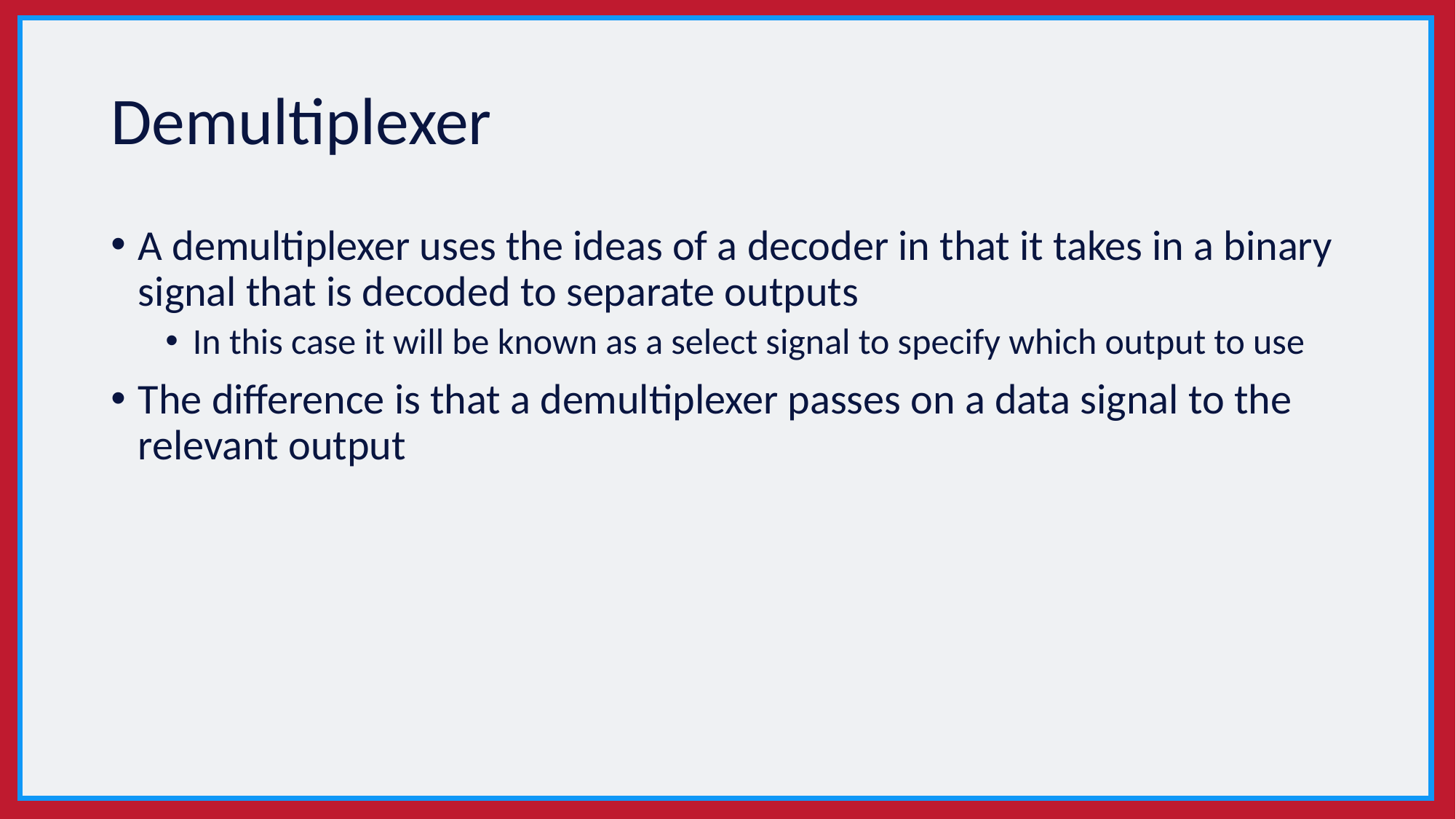

# Demultiplexer
A demultiplexer uses the ideas of a decoder in that it takes in a binary signal that is decoded to separate outputs
In this case it will be known as a select signal to specify which output to use
The difference is that a demultiplexer passes on a data signal to the relevant output